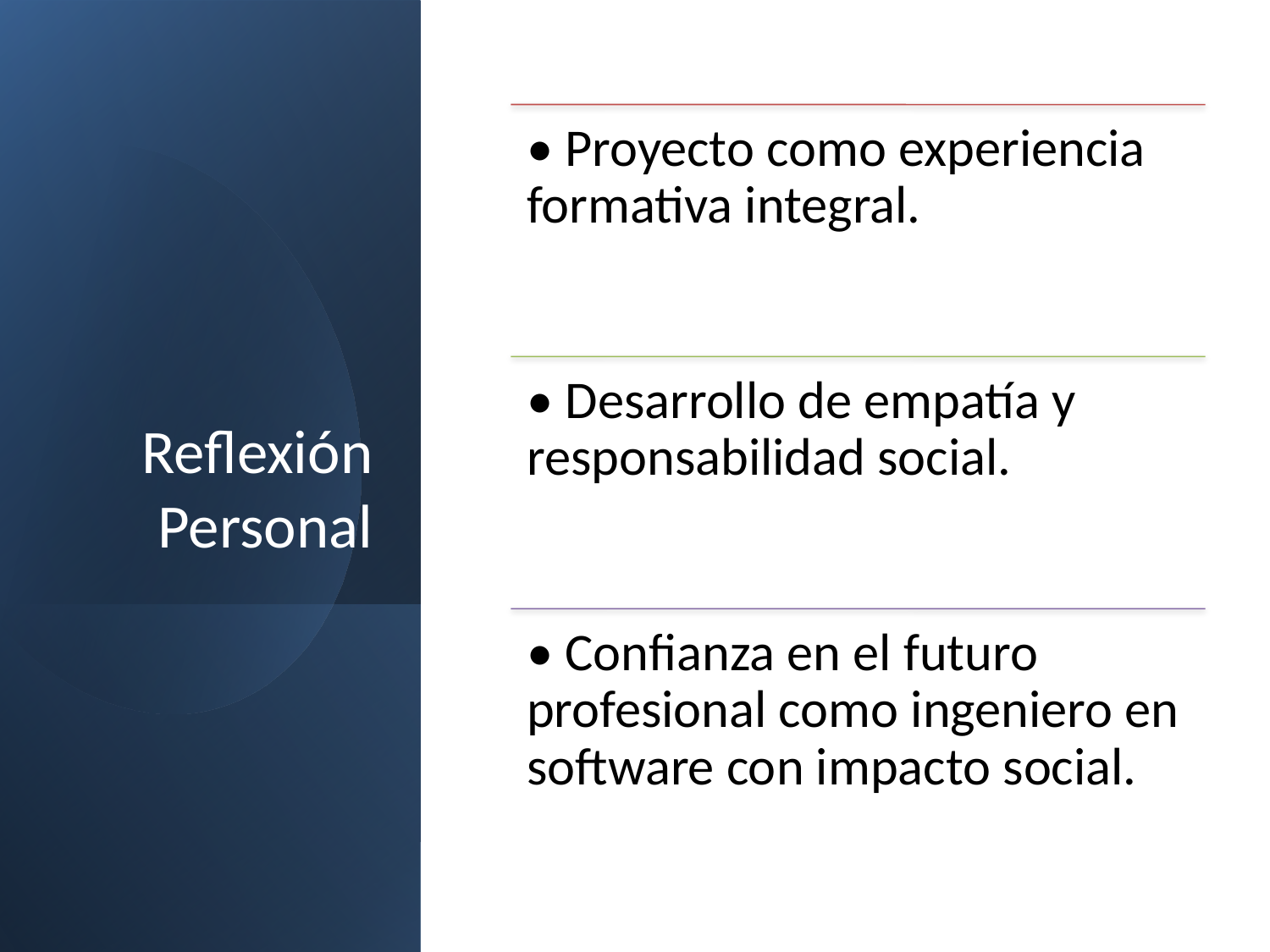

• Proyecto como experiencia formativa integral.
• Desarrollo de empatía y responsabilidad social.
• Confianza en el futuro profesional como ingeniero en software con impacto social.

# Reflexión Personal